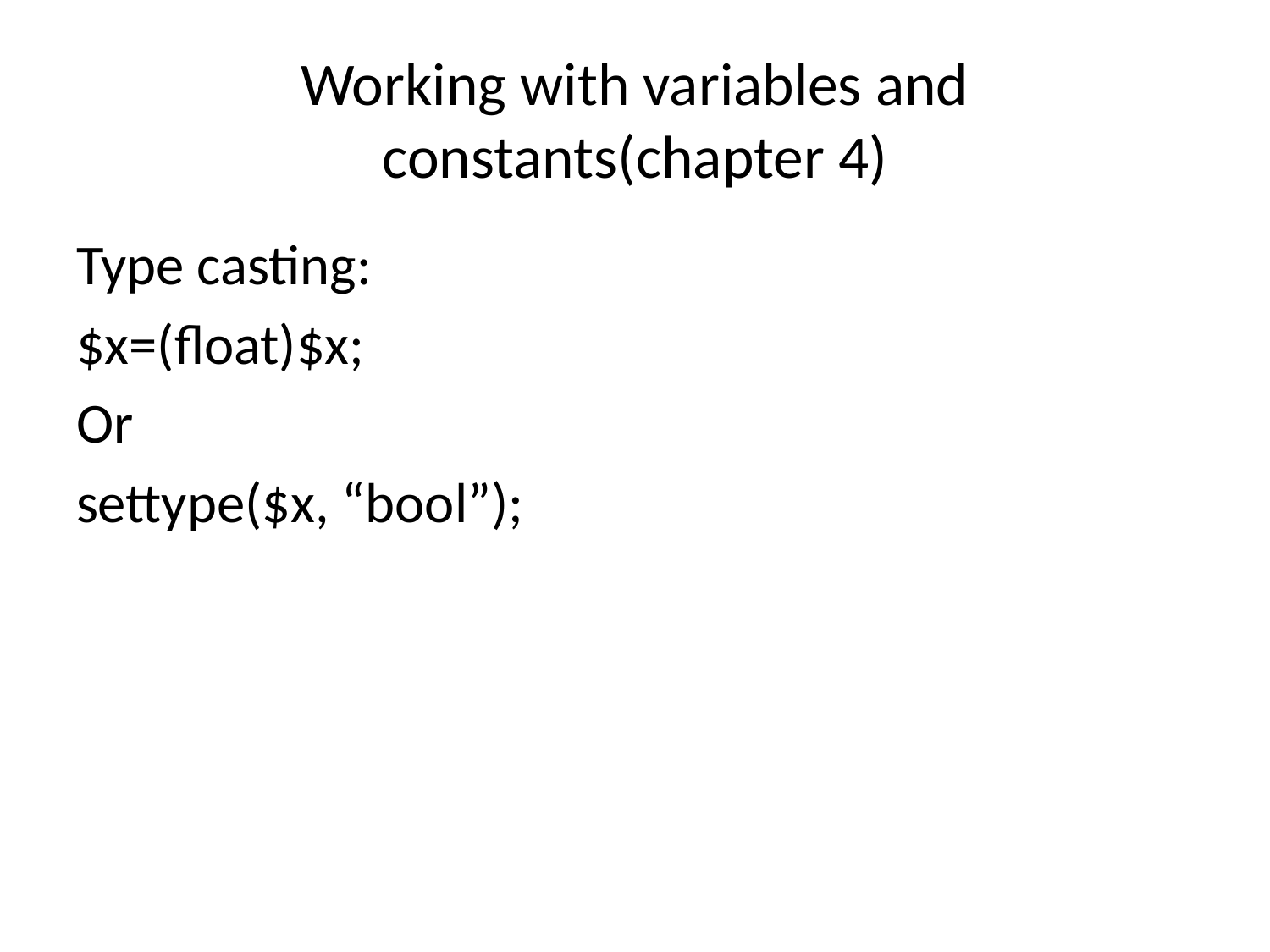

# Working with variables and constants(chapter 4)
Type casting:
$x=(float)$x;
Or
settype($x, “bool”);